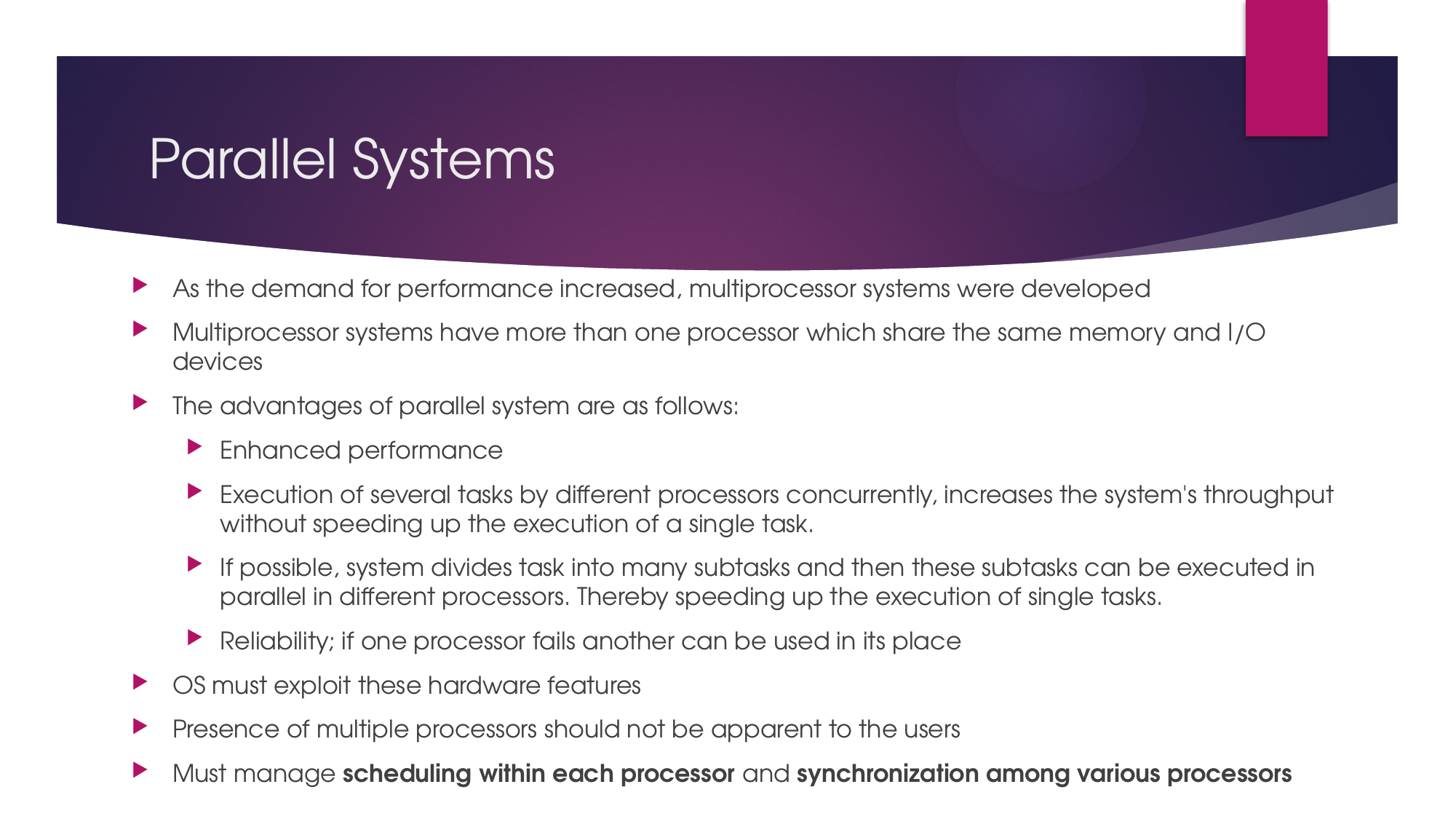

# Parallel Systems
As the demand for performance increased, multiprocessor systems were developed
Multiprocessor systems have more than one processor which share the same memory and I/O devices
The advantages of parallel system are as follows:
Enhanced performance
Execution of several tasks by different processors concurrently, increases the system's throughput without speeding up the execution of a single task.
If possible, system divides task into many subtasks and then these subtasks can be executed in parallel in different processors. Thereby speeding up the execution of single tasks.
Reliability; if one processor fails another can be used in its place
OS must exploit these hardware features
Presence of multiple processors should not be apparent to the users
Must manage scheduling within each processor and synchronization among various processors